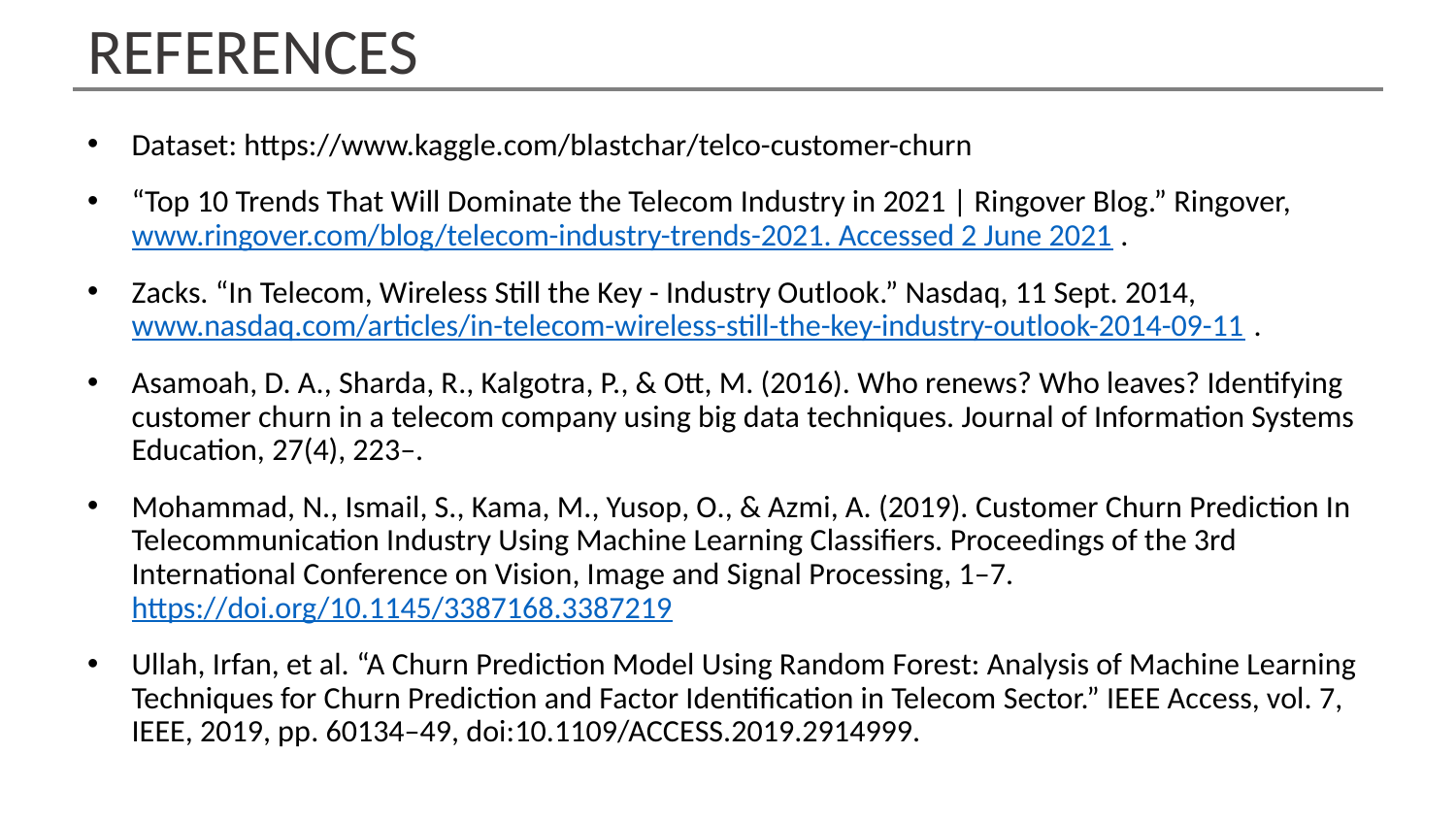

# REFERENCES
Dataset: https://www.kaggle.com/blastchar/telco-customer-churn
“Top 10 Trends That Will Dominate the Telecom Industry in 2021 | Ringover Blog.” Ringover, www.ringover.com/blog/telecom-industry-trends-2021. Accessed 2 June 2021.
Zacks. “In Telecom, Wireless Still the Key - Industry Outlook.” Nasdaq, 11 Sept. 2014, www.nasdaq.com/articles/in-telecom-wireless-still-the-key-industry-outlook-2014-09-11.
Asamoah, D. A., Sharda, R., Kalgotra, P., & Ott, M. (2016). Who renews? Who leaves? Identifying customer churn in a telecom company using big data techniques. Journal of Information Systems Education, 27(4), 223–.
Mohammad, N., Ismail, S., Kama, M., Yusop, O., & Azmi, A. (2019). Customer Churn Prediction In Telecommunication Industry Using Machine Learning Classifiers. Proceedings of the 3rd International Conference on Vision, Image and Signal Processing, 1–7. https://doi.org/10.1145/3387168.3387219
Ullah, Irfan, et al. “A Churn Prediction Model Using Random Forest: Analysis of Machine Learning Techniques for Churn Prediction and Factor Identification in Telecom Sector.” IEEE Access, vol. 7, IEEE, 2019, pp. 60134–49, doi:10.1109/ACCESS.2019.2914999.